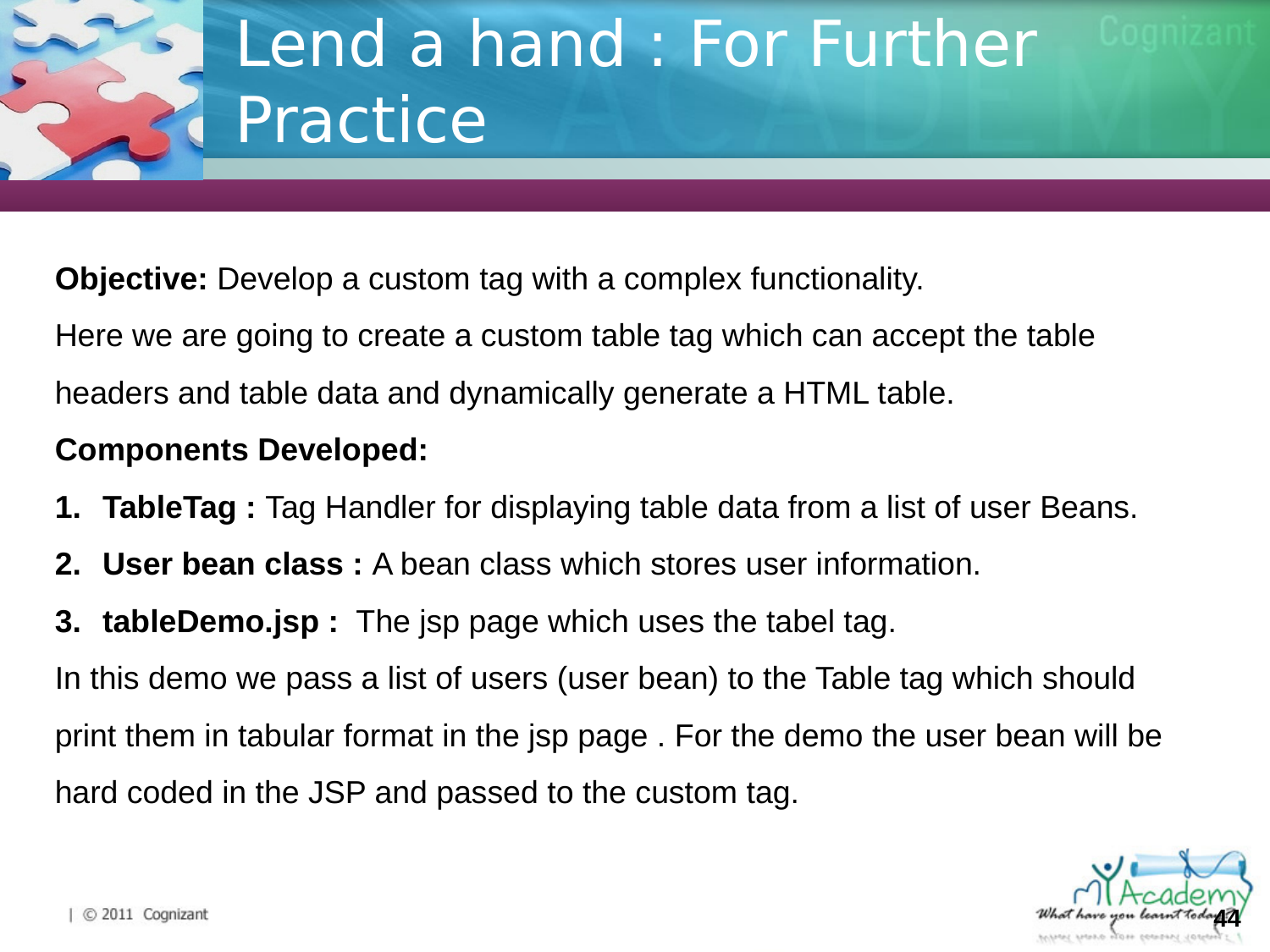

# Lend a hand : For Further Practice
Objective: Develop a custom tag with a complex functionality.
Here we are going to create a custom table tag which can accept the table headers and table data and dynamically generate a HTML table.
Components Developed:
TableTag : Tag Handler for displaying table data from a list of user Beans.
User bean class : A bean class which stores user information.
tableDemo.jsp :  The jsp page which uses the tabel tag.
In this demo we pass a list of users (user bean) to the Table tag which should print them in tabular format in the jsp page . For the demo the user bean will be hard coded in the JSP and passed to the custom tag.
44